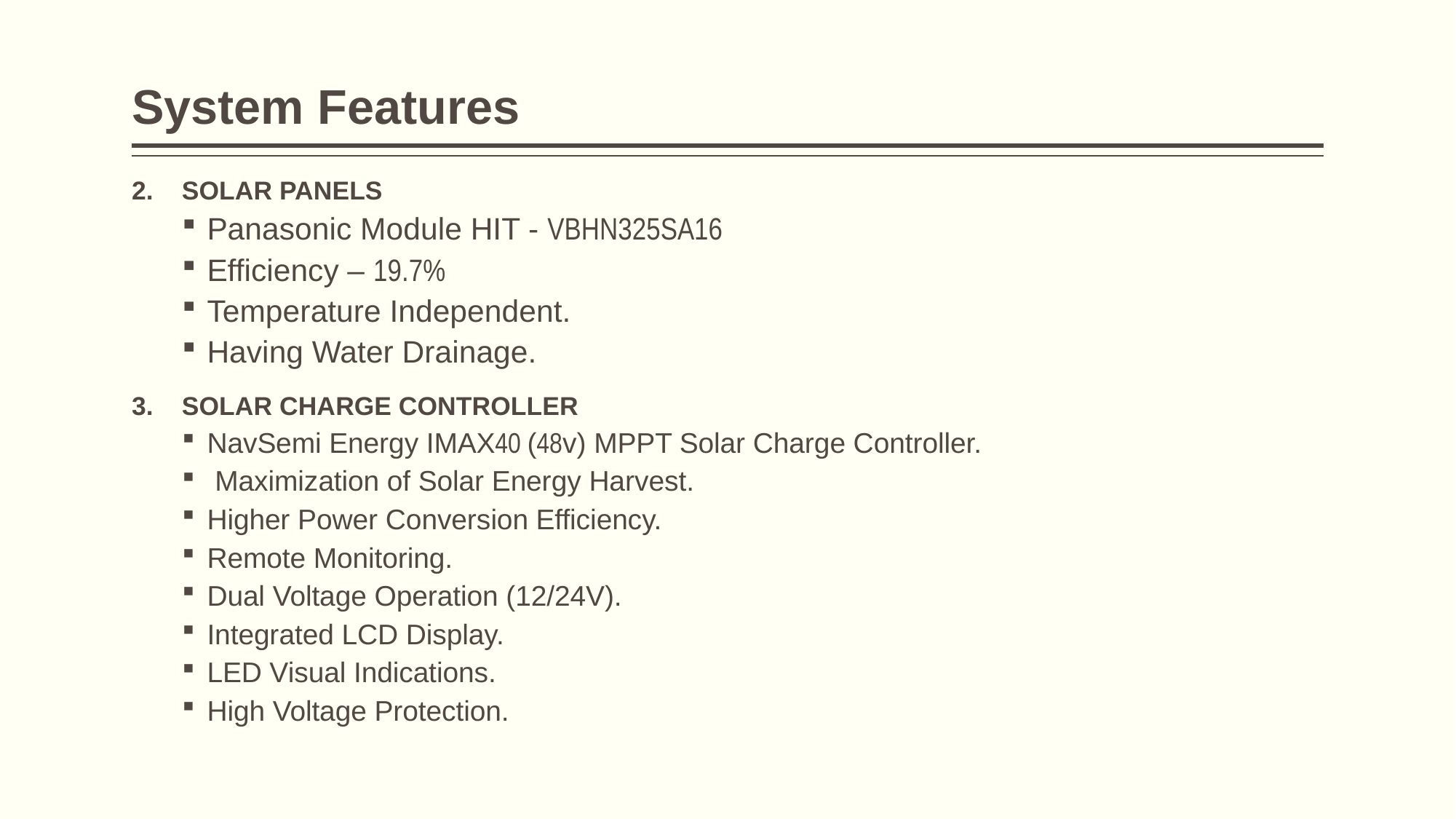

# System Features
SOLAR PANELS
Panasonic Module HIT - VBHN325SA16
Efficiency – 19.7%
Temperature Independent.
Having Water Drainage.
SOLAR CHARGE CONTROLLER
NavSemi Energy IMAX40 (48v) MPPT Solar Charge Controller.
 Maximization of Solar Energy Harvest.
Higher Power Conversion Efficiency.
Remote Monitoring.
Dual Voltage Operation (12/24V).
Integrated LCD Display.
LED Visual Indications.
High Voltage Protection.